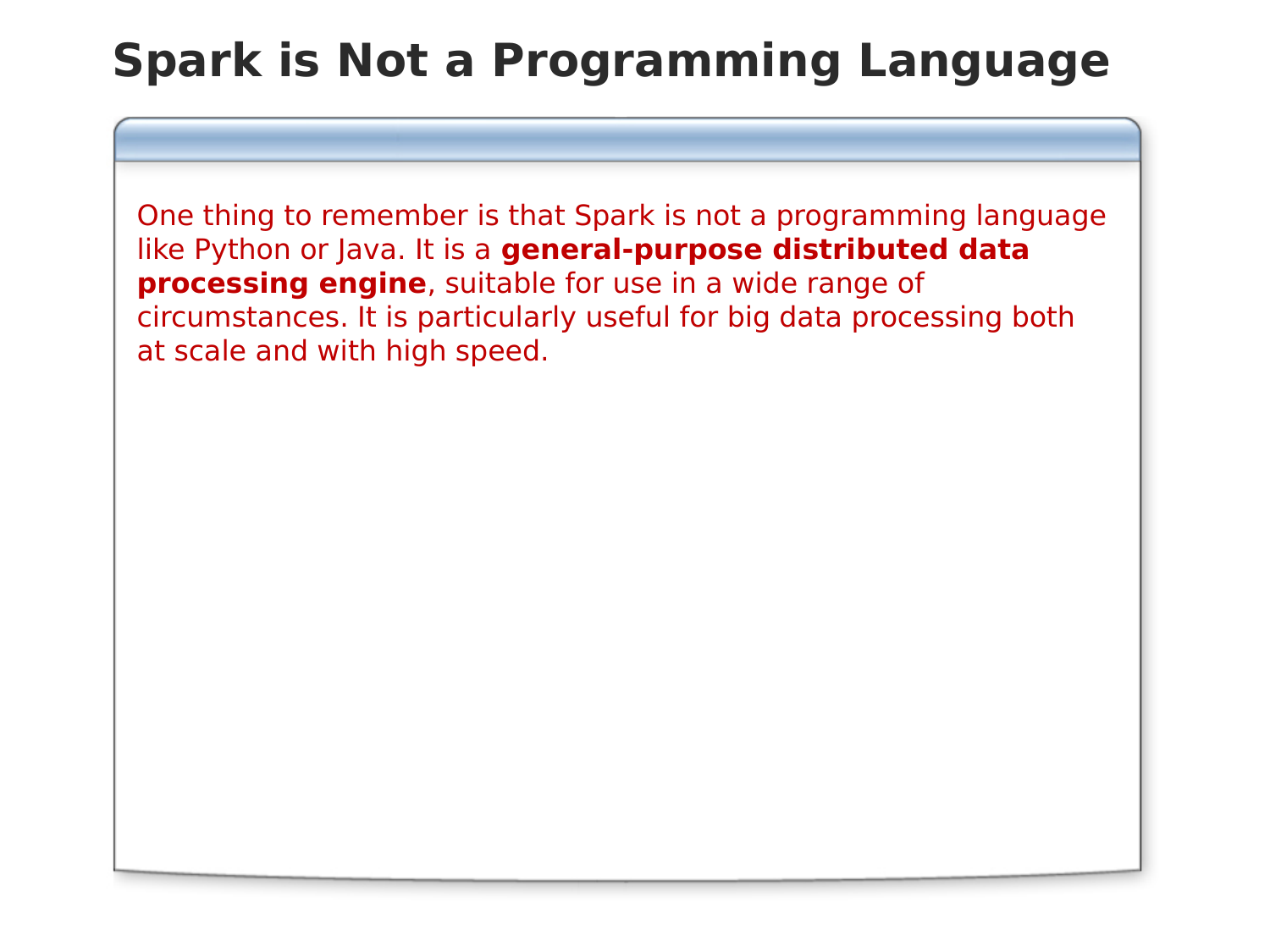

Spark is Not a Programming Language
One thing to remember is that Spark is not a programming language like Python or Java. It is a general-purpose distributed data processing engine, suitable for use in a wide range of circumstances. It is particularly useful for big data processing both at scale and with high speed.